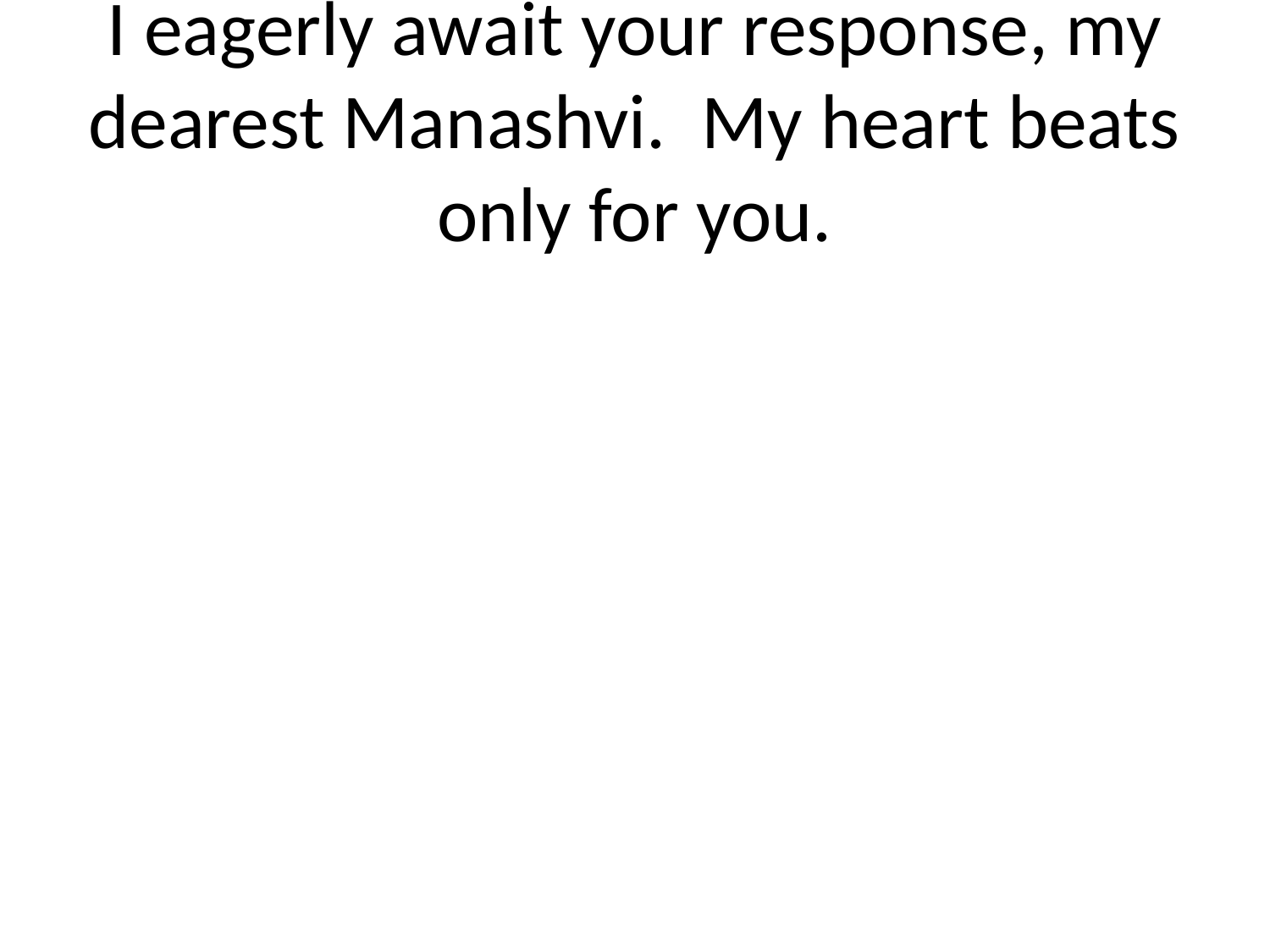

# I eagerly await your response, my dearest Manashvi.  My heart beats only for you.